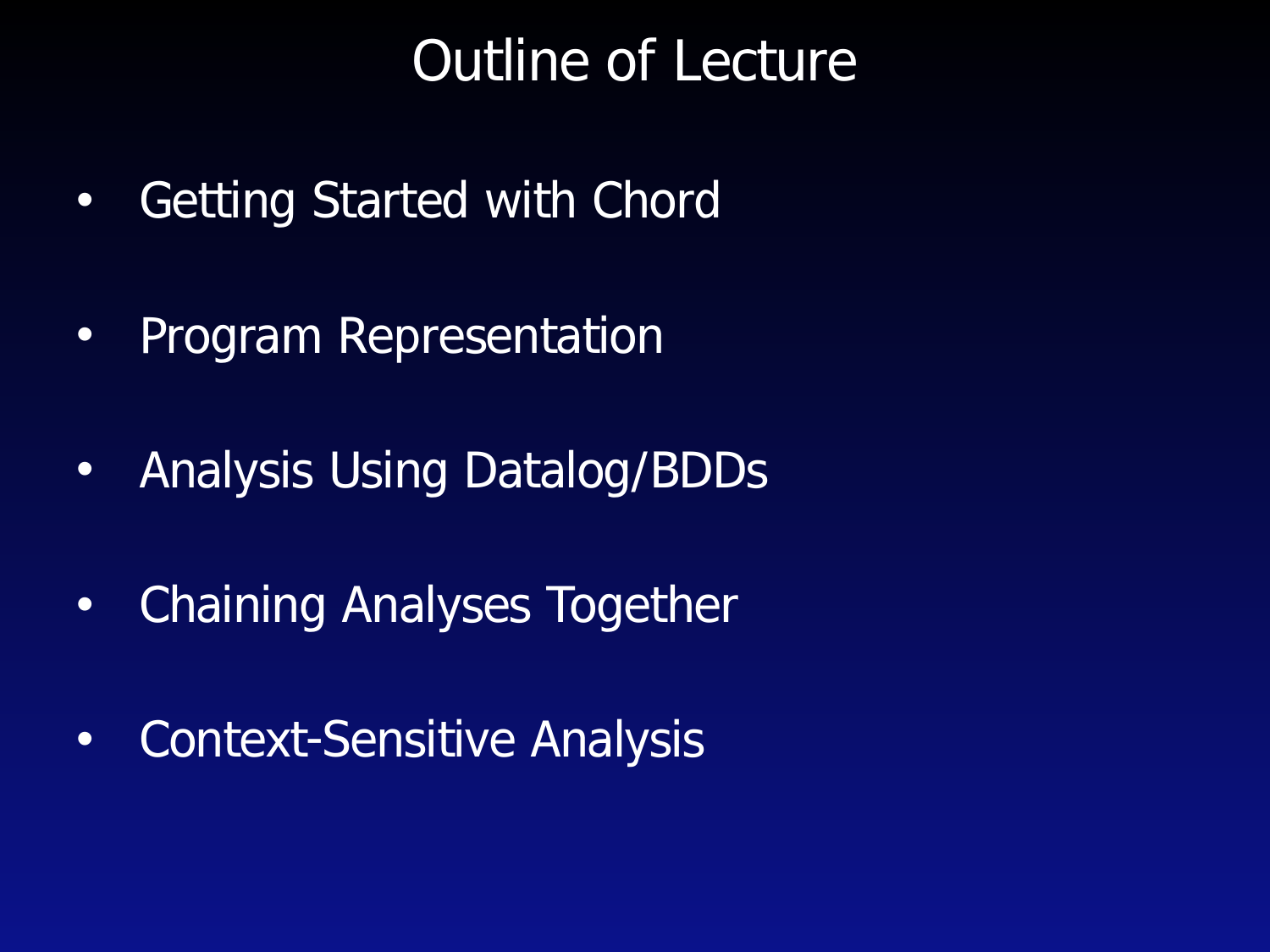

# Outline of Lecture
Getting Started with Chord

Program Representation

Analysis Using Datalog/BDDs

Chaining Analyses Together

Context-Sensitive Analysis